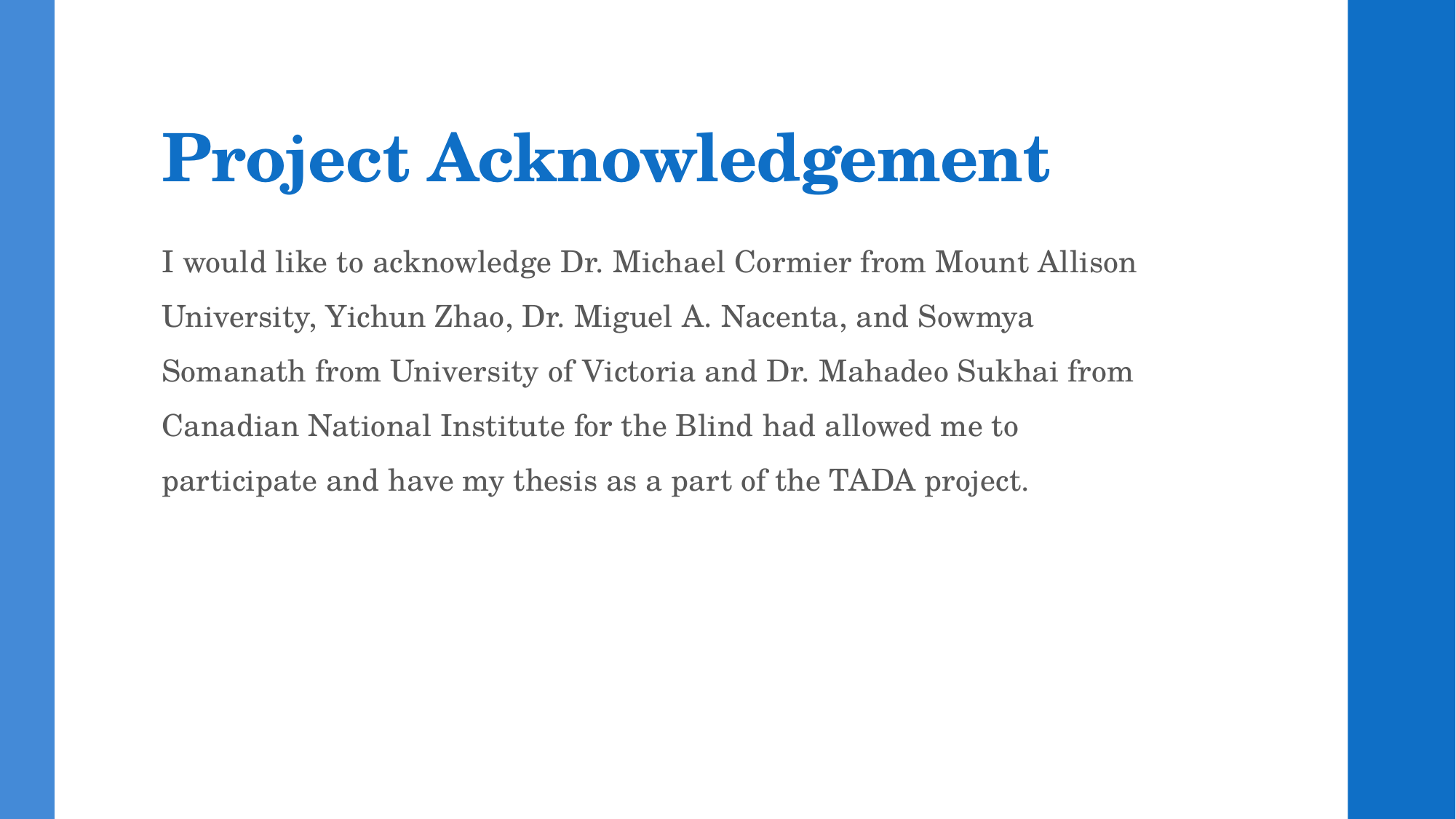

# Project Acknowledgement
I would like to acknowledge Dr. Michael Cormier from Mount Allison University, Yichun Zhao, Dr. Miguel A. Nacenta, and Sowmya Somanath from University of Victoria and Dr. Mahadeo Sukhai from Canadian National Institute for the Blind had allowed me to participate and have my thesis as a part of the TADA project.